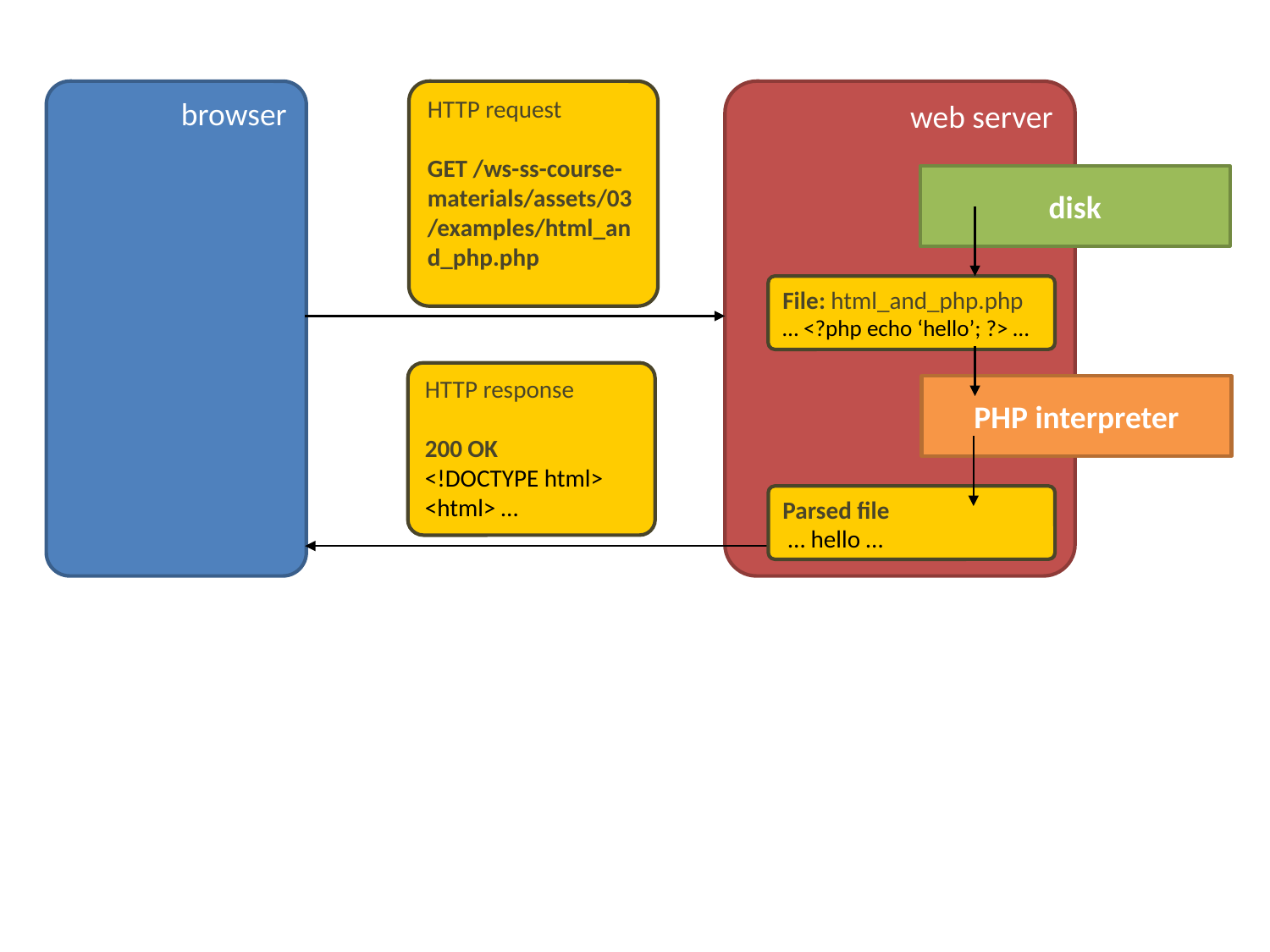

browser
HTTP request

GET /ws-ss-course-materials/assets/03/examples/html_and_php.php
web server
disk
File: html_and_php.php
… <?php echo ‘hello’; ?> …

HTTP response

200 OK
<!DOCTYPE html> <html> …
PHP interpreter
Parsed file
 … hello …